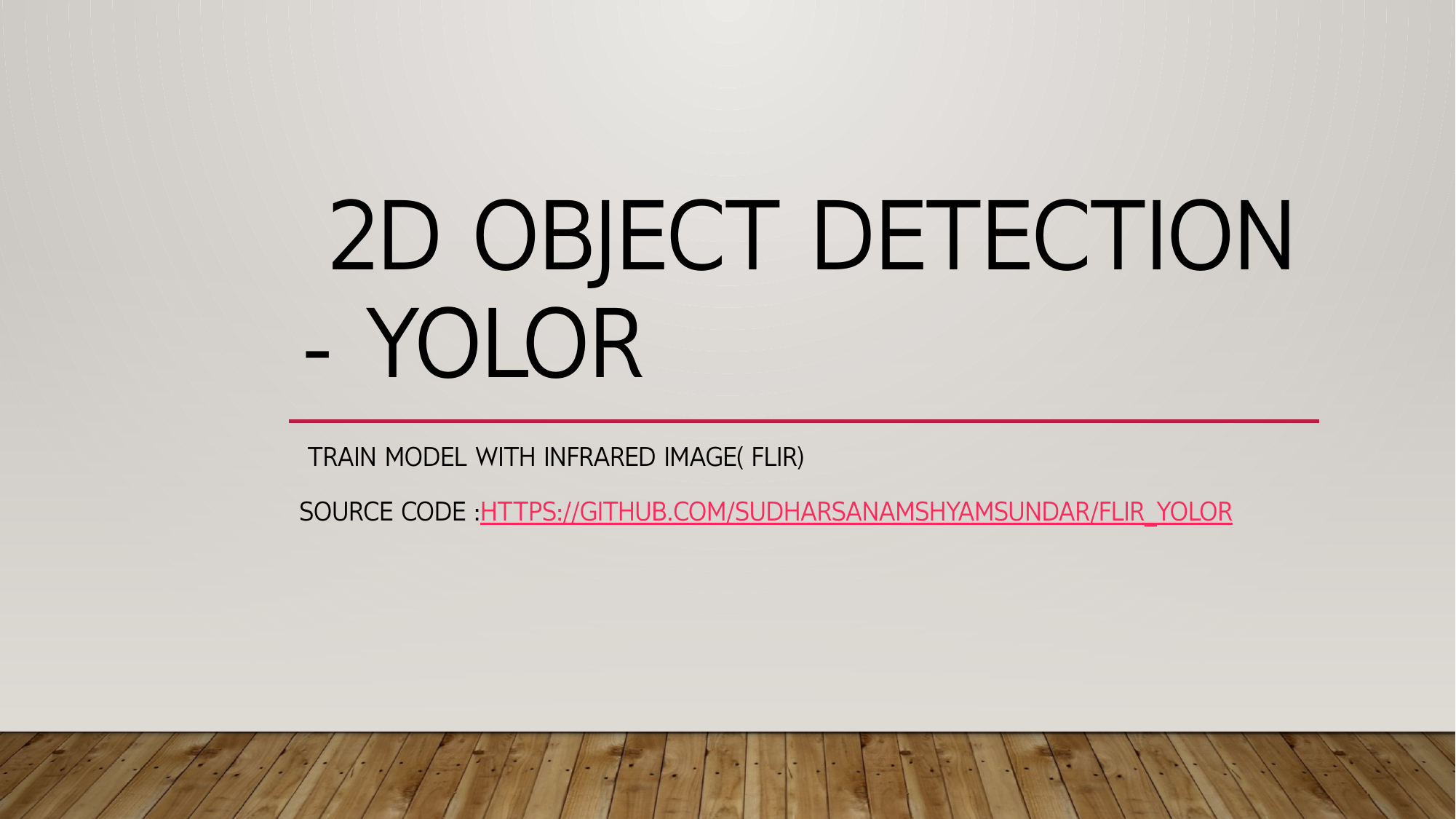

# 2d Object detection - yolor
 TRAIN MODEL WITH INFRARED IMAGE( FLIR)
SOURCE CODE :https://github.com/SudharsanamShyamsundar/FLIR_YOLOR